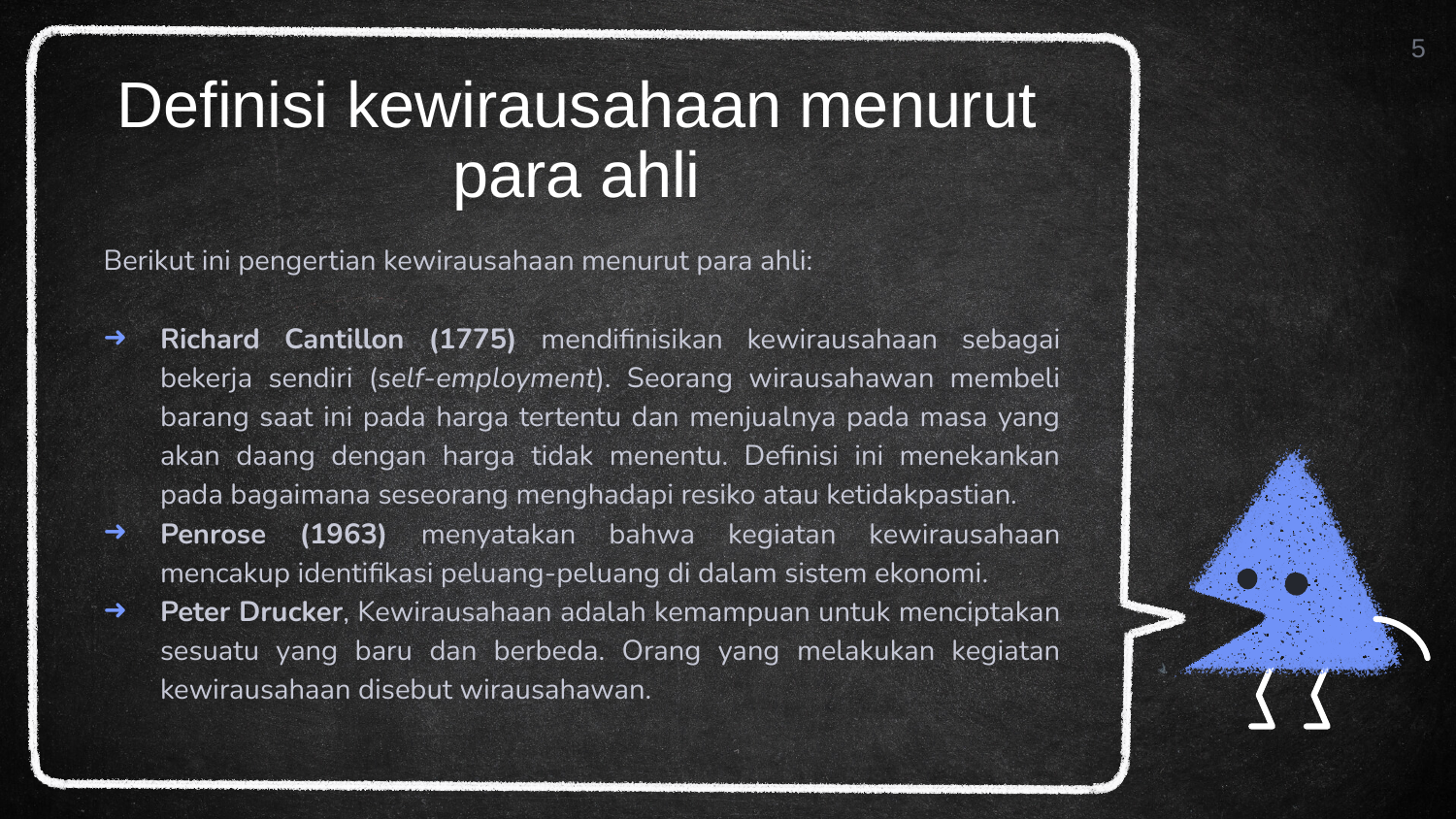

5
# Definisi kewirausahaan menurut para ahli
Berikut ini pengertian kewirausahaan menurut para ahli:

Richard Cantillon (1775) mendifinisikan kewirausahaan sebagai bekerja sendiri (self-employment). Seorang wirausahawan membeli barang saat ini pada harga tertentu dan menjualnya pada masa yang akan daang dengan harga tidak menentu. Definisi ini menekankan pada bagaimana seseorang menghadapi resiko atau ketidakpastian.
Penrose (1963) menyatakan bahwa kegiatan kewirausahaan mencakup identifikasi peluang-peluang di dalam sistem ekonomi.
Peter Drucker, Kewirausahaan adalah kemampuan untuk menciptakan sesuatu yang baru dan berbeda. Orang yang melakukan kegiatan kewirausahaan disebut wirausahawan.